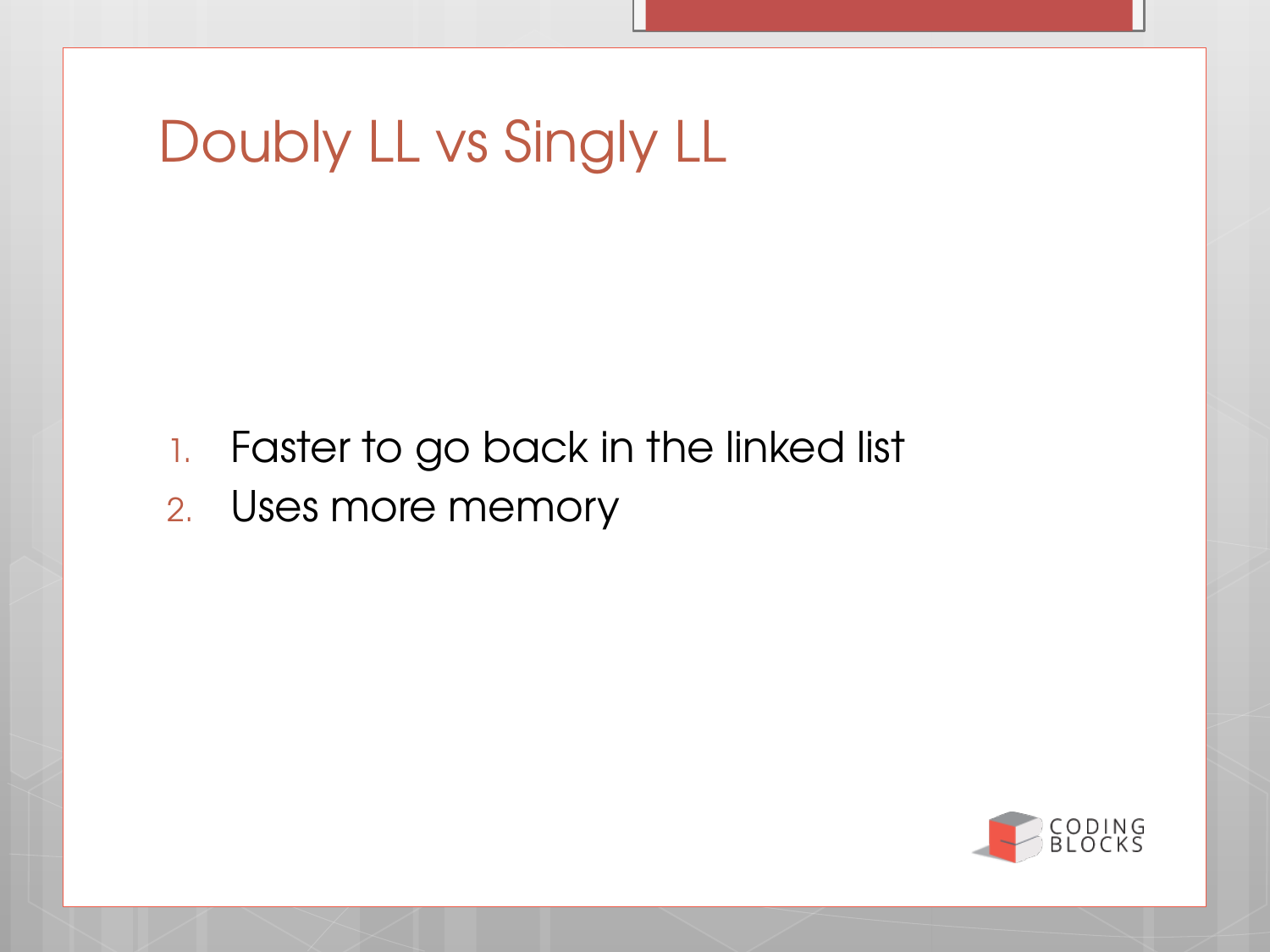

9
# Doubly LL vs Singly LL
Faster to go back in the linked list
Uses more memory